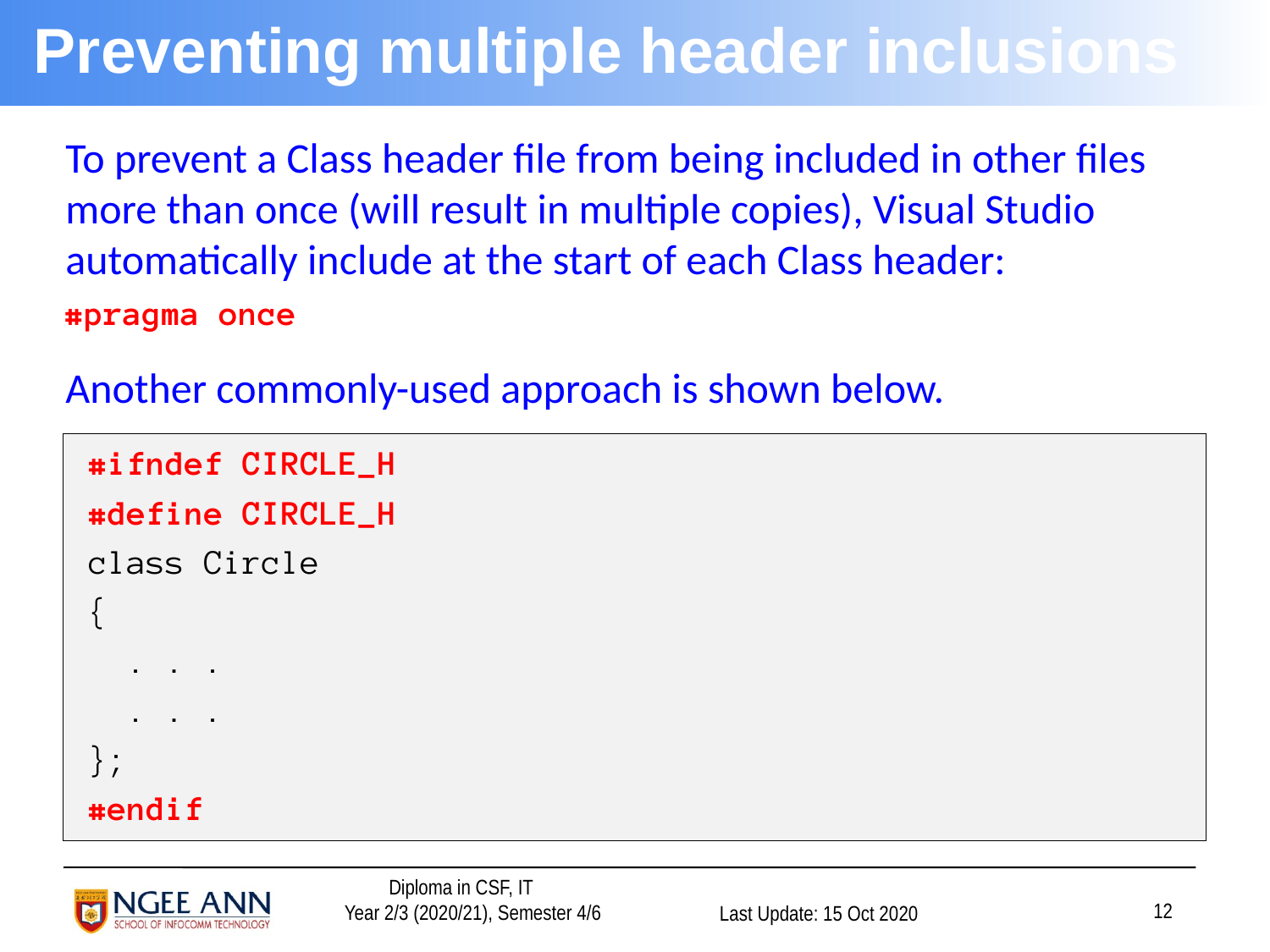

# Preventing multiple header inclusions
To prevent a Class header file from being included in other files more than once (will result in multiple copies), Visual Studio automatically include at the start of each Class header:
#pragma once

Another commonly-used approach is shown below.
#ifndef CIRCLE_H
#define CIRCLE_H
class Circle
{
  . . .
  . . .
};
#endif